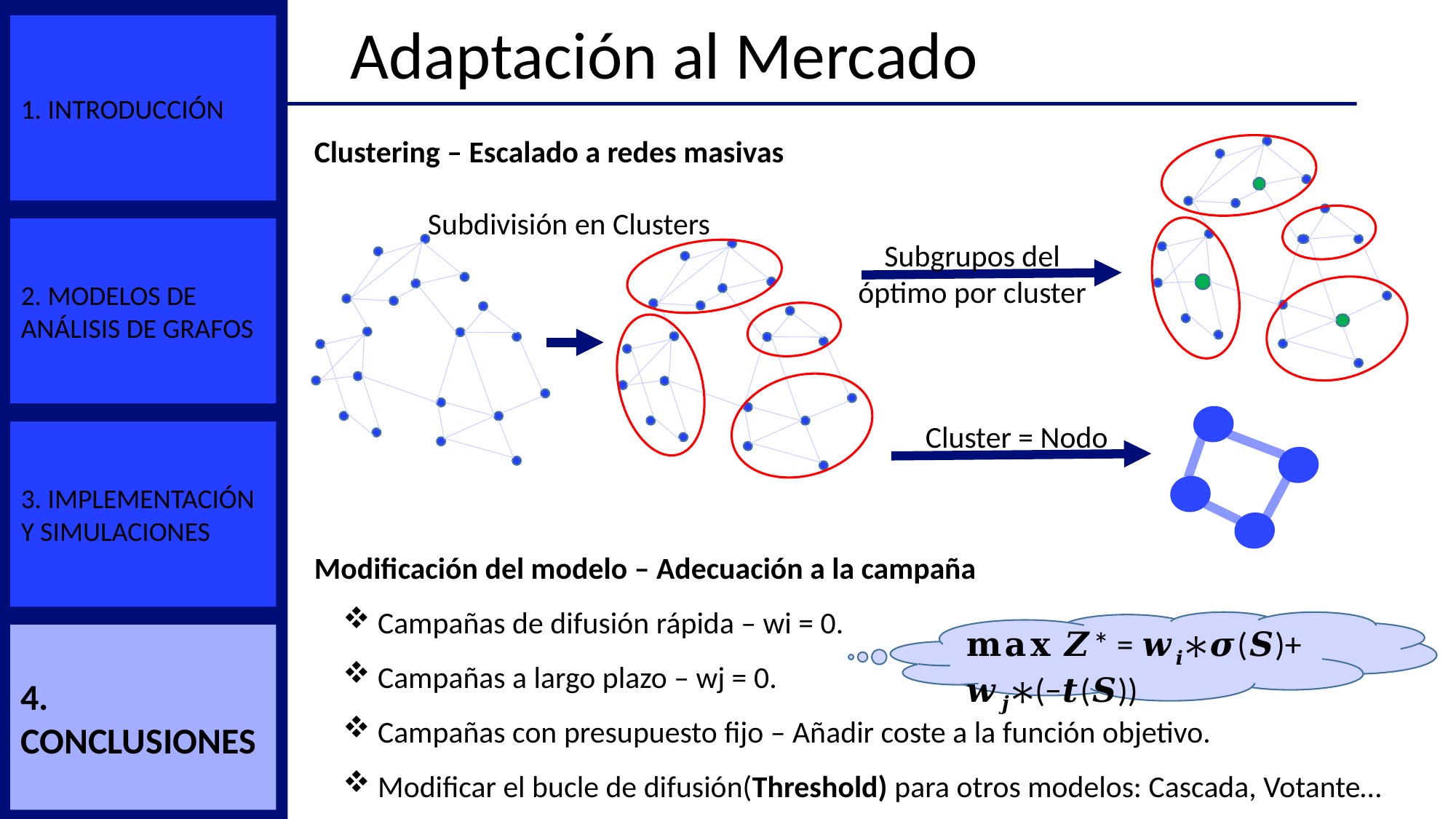

# Adaptación al Mercado
1. Introducción
Clustering – Escalado a redes masivas

Subdivisión en Clusters
2. Modelos de Análisis de Grafos
Subgrupos del
óptimo por cluster

Cluster = Nodo

3. Implementación y Simulaciones
Modificación del modelo – Adecuación a la campaña
 Campañas de difusión rápida – wi = 0.
 Campañas a largo plazo – wj = 0.
 Campañas con presupuesto fijo – Añadir coste a la función objetivo.
 Modificar el bucle de difusión(Threshold) para otros modelos: Cascada, Votante…

𝐦𝐚𝐱 𝒁* = 𝒘𝒊∗𝝈(𝑺)+ 𝒘𝒋∗(−𝒕(𝑺))
4. Conclusiones